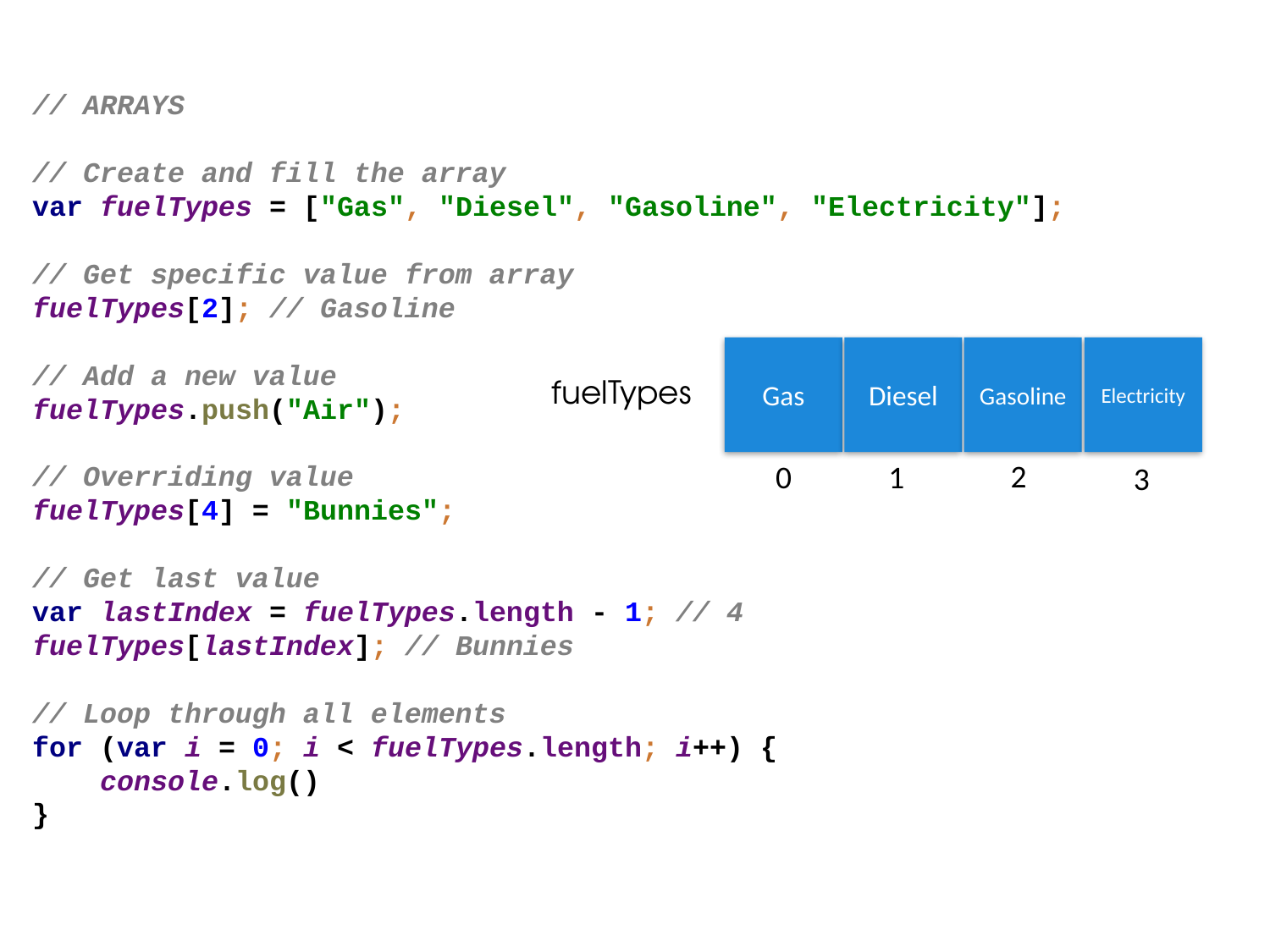

// ARRAYS
// Create and fill the array
var fuelTypes = ["Gas", "Diesel", "Gasoline", "Electricity"];
// Get specific value from array
fuelTypes[2]; // Gasoline
// Add a new value
fuelTypes.push("Air");
// Overriding value
fuelTypes[4] = "Bunnies";
// Get last value
var lastIndex = fuelTypes.length - 1; // 4
fuelTypes[lastIndex]; // Bunnies
// Loop through all elements
for (var i = 0; i < fuelTypes.length; i++) {
    console.log()
}
Gas
Diesel
Gasoline
Electricity
fuelTypes
2
0
1
3